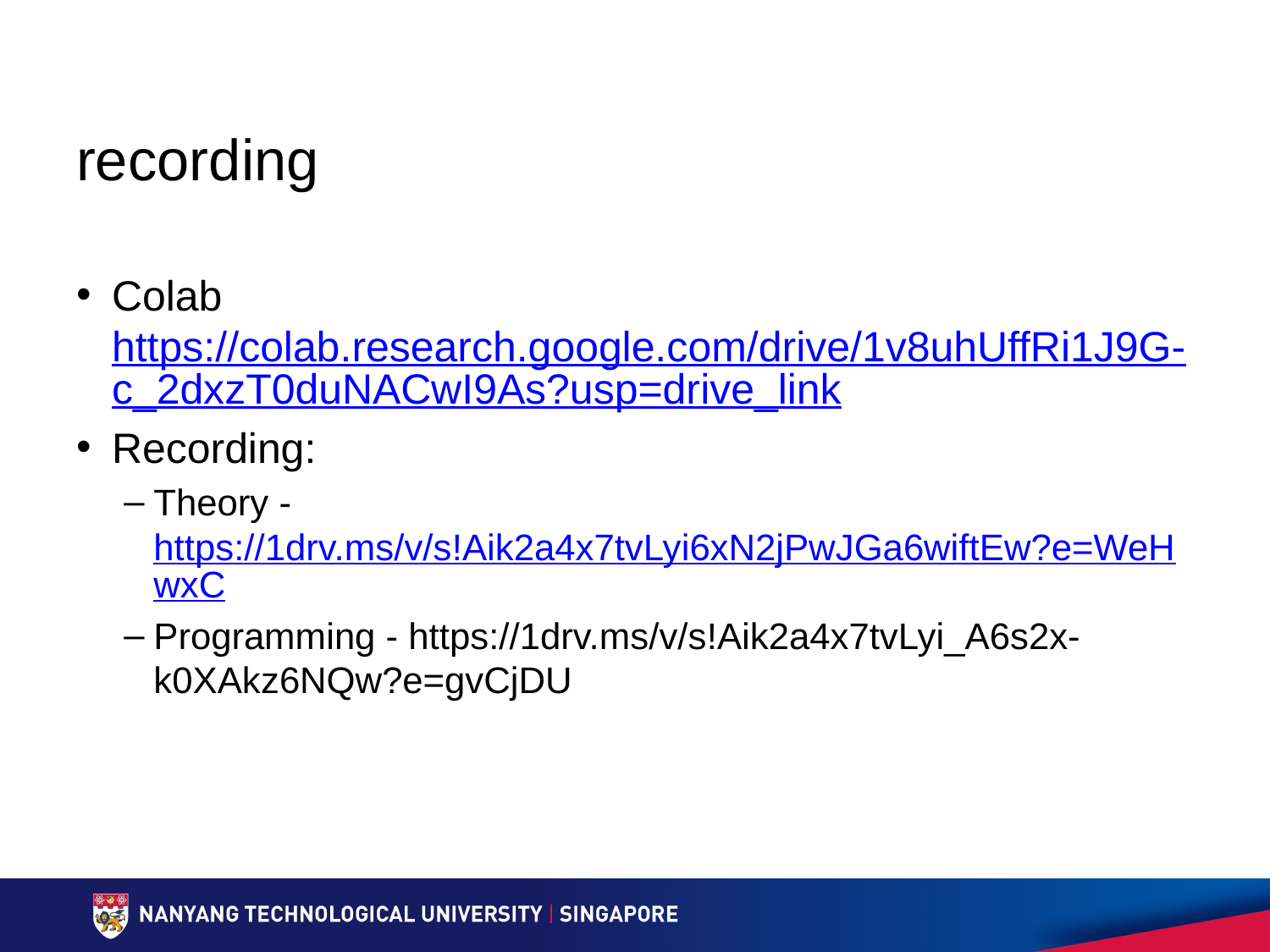

# recording
Colab https://colab.research.google.com/drive/1v8uhUffRi1J9G-c_2dxzT0duNACwI9As?usp=drive_link
Recording:
Theory - https://1drv.ms/v/s!Aik2a4x7tvLyi6xN2jPwJGa6wiftEw?e=WeHwxC
Programming - https://1drv.ms/v/s!Aik2a4x7tvLyi_A6s2x-k0XAkz6NQw?e=gvCjDU